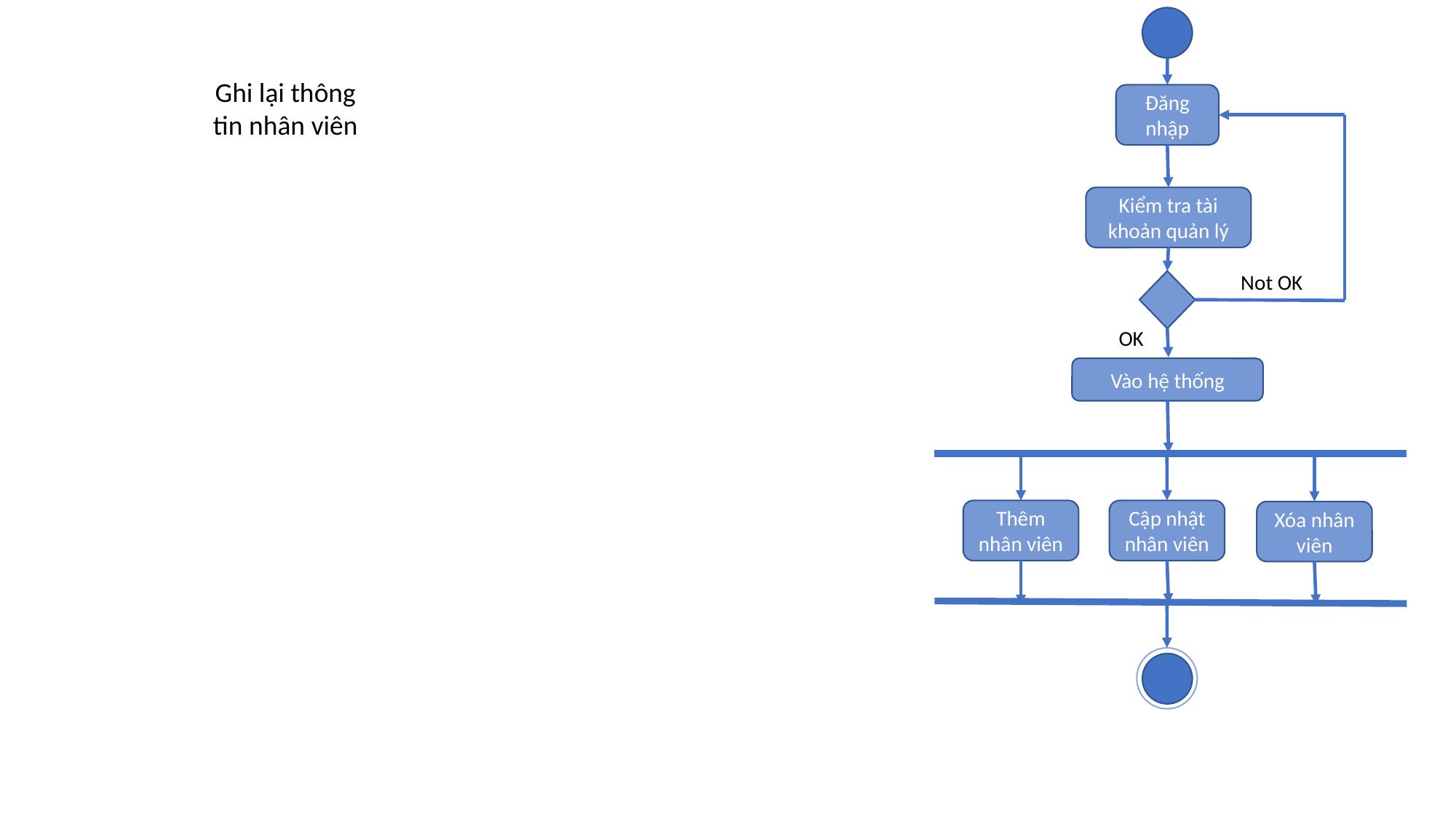

Ghi lại thông tin nhân viên
Đăng nhập
Kiểm tra tài khoản quản lý
Not OK

 OK
Vào hệ thống
Cập nhật nhân viên
Thêm nhân viên
Xóa nhân viên